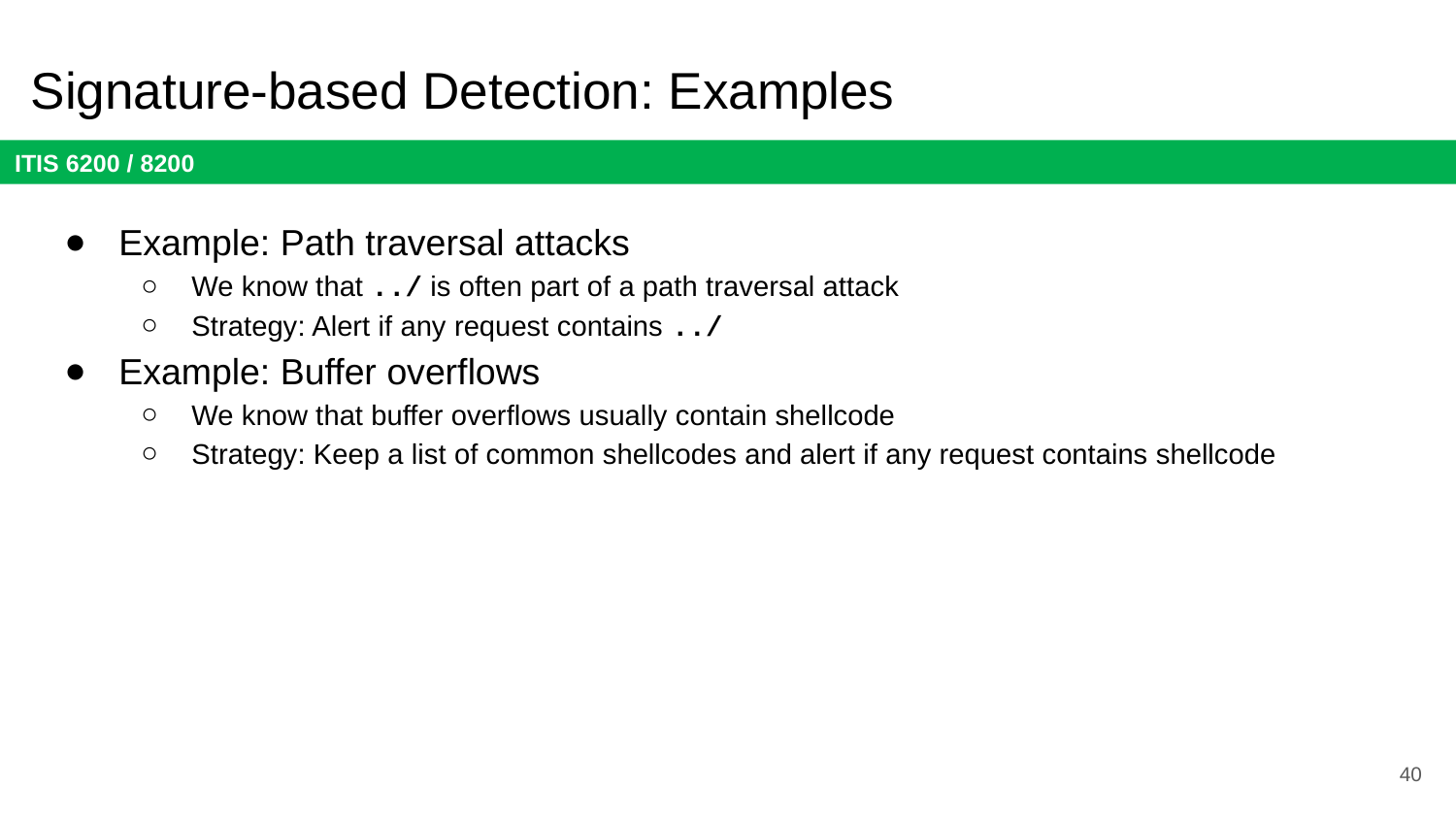

# Signature-based Detection: Examples
Example: Path traversal attacks
We know that ../ is often part of a path traversal attack
Strategy: Alert if any request contains ../
Example: Buffer overflows
We know that buffer overflows usually contain shellcode
Strategy: Keep a list of common shellcodes and alert if any request contains shellcode
40